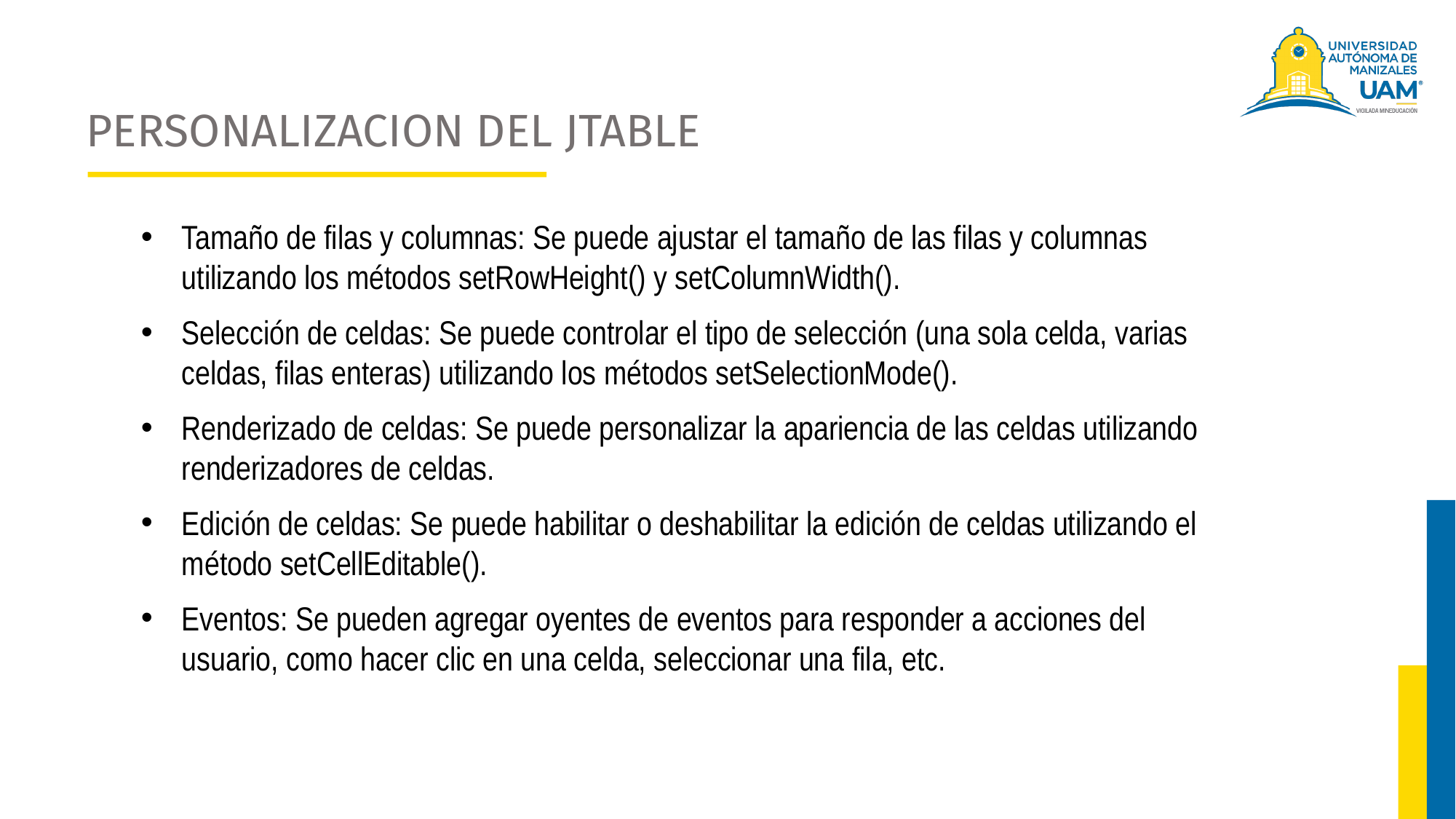

# PERSONALIZACION DEL JTABLE

Tamaño de filas y columnas: Se puede ajustar el tamaño de las filas y columnas utilizando los métodos setRowHeight() y setColumnWidth().
Selección de celdas: Se puede controlar el tipo de selección (una sola celda, varias celdas, filas enteras) utilizando los métodos setSelectionMode().
Renderizado de celdas: Se puede personalizar la apariencia de las celdas utilizando renderizadores de celdas.
Edición de celdas: Se puede habilitar o deshabilitar la edición de celdas utilizando el método setCellEditable().
Eventos: Se pueden agregar oyentes de eventos para responder a acciones del usuario, como hacer clic en una celda, seleccionar una fila, etc.